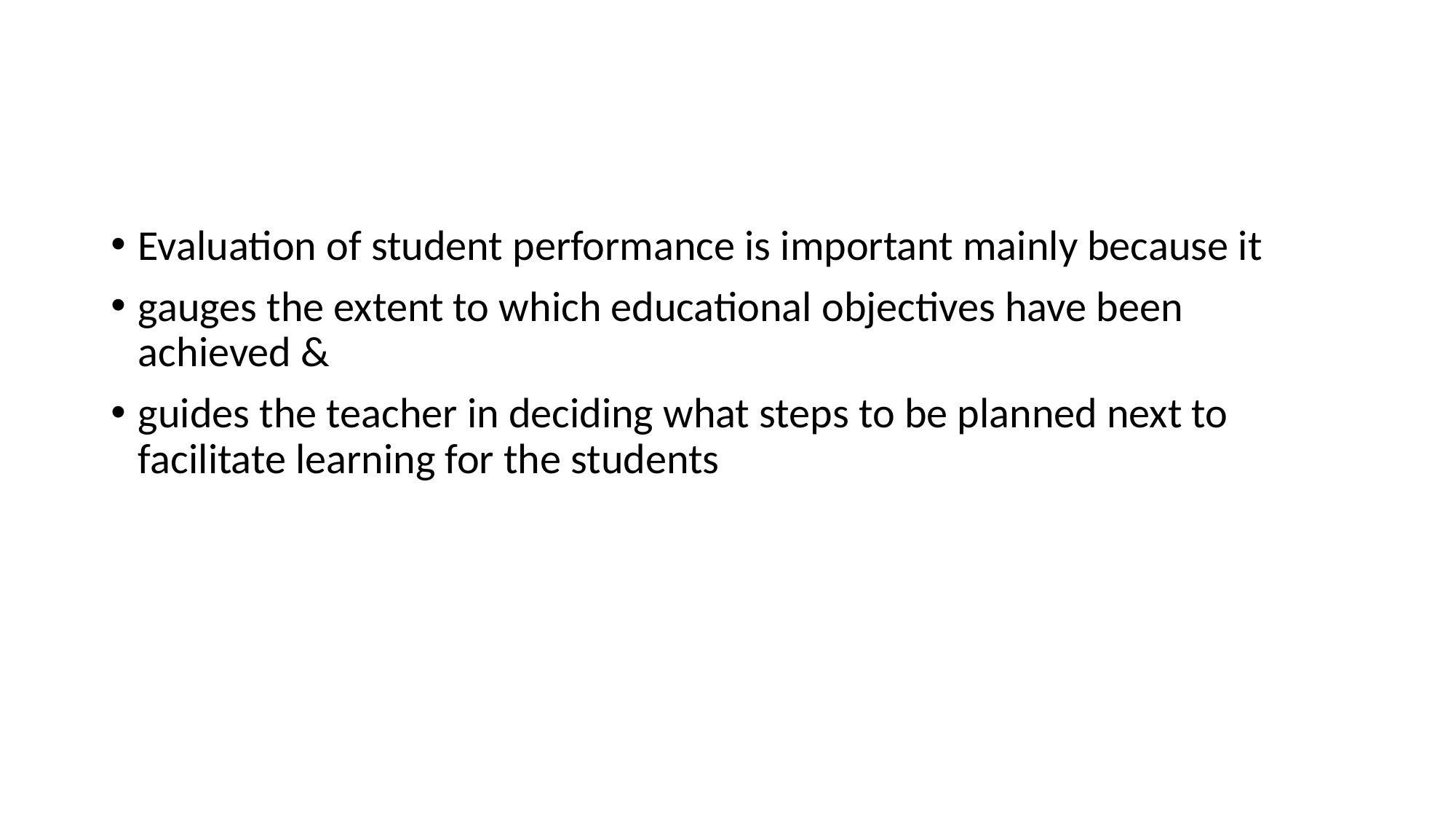

#
Evaluation of student performance is important mainly because it
gauges the extent to which educational objectives have been achieved &
guides the teacher in deciding what steps to be planned next to facilitate learning for the students